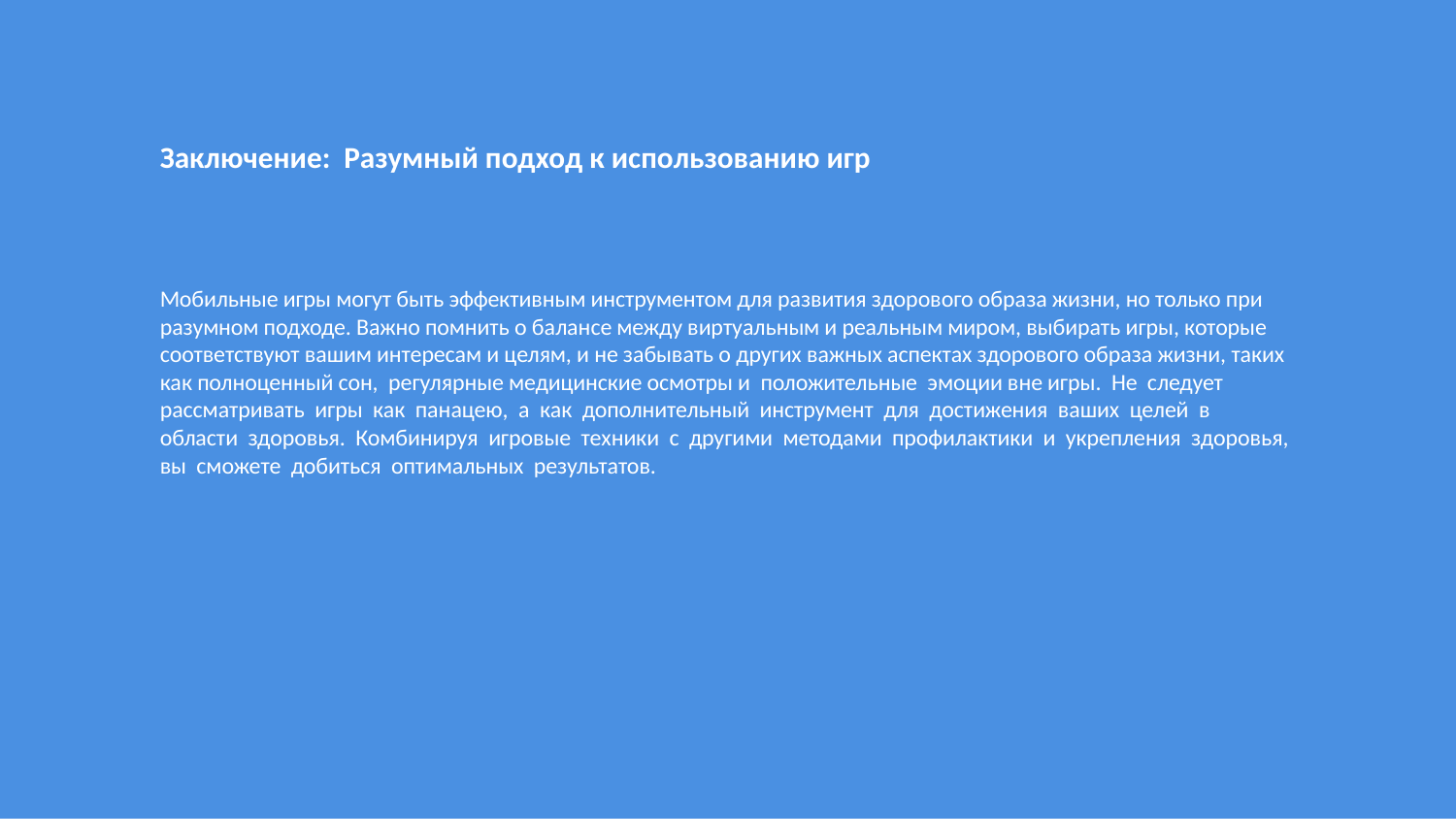

Заключение:  Разумный подход к использованию игр
Мобильные игры могут быть эффективным инструментом для развития здорового образа жизни, но только при разумном подходе. Важно помнить о балансе между виртуальным и реальным миром, выбирать игры, которые соответствуют вашим интересам и целям, и не забывать о других важных аспектах здорового образа жизни, таких как полноценный сон,  регулярные медицинские осмотры и  положительные  эмоции вне игры.  Не  следует  рассматривать  игры  как  панацею,  а  как  дополнительный  инструмент  для  достижения  ваших  целей  в  области  здоровья.  Комбинируя  игровые  техники  с  другими  методами  профилактики  и  укрепления  здоровья,  вы  сможете  добиться  оптимальных  результатов.